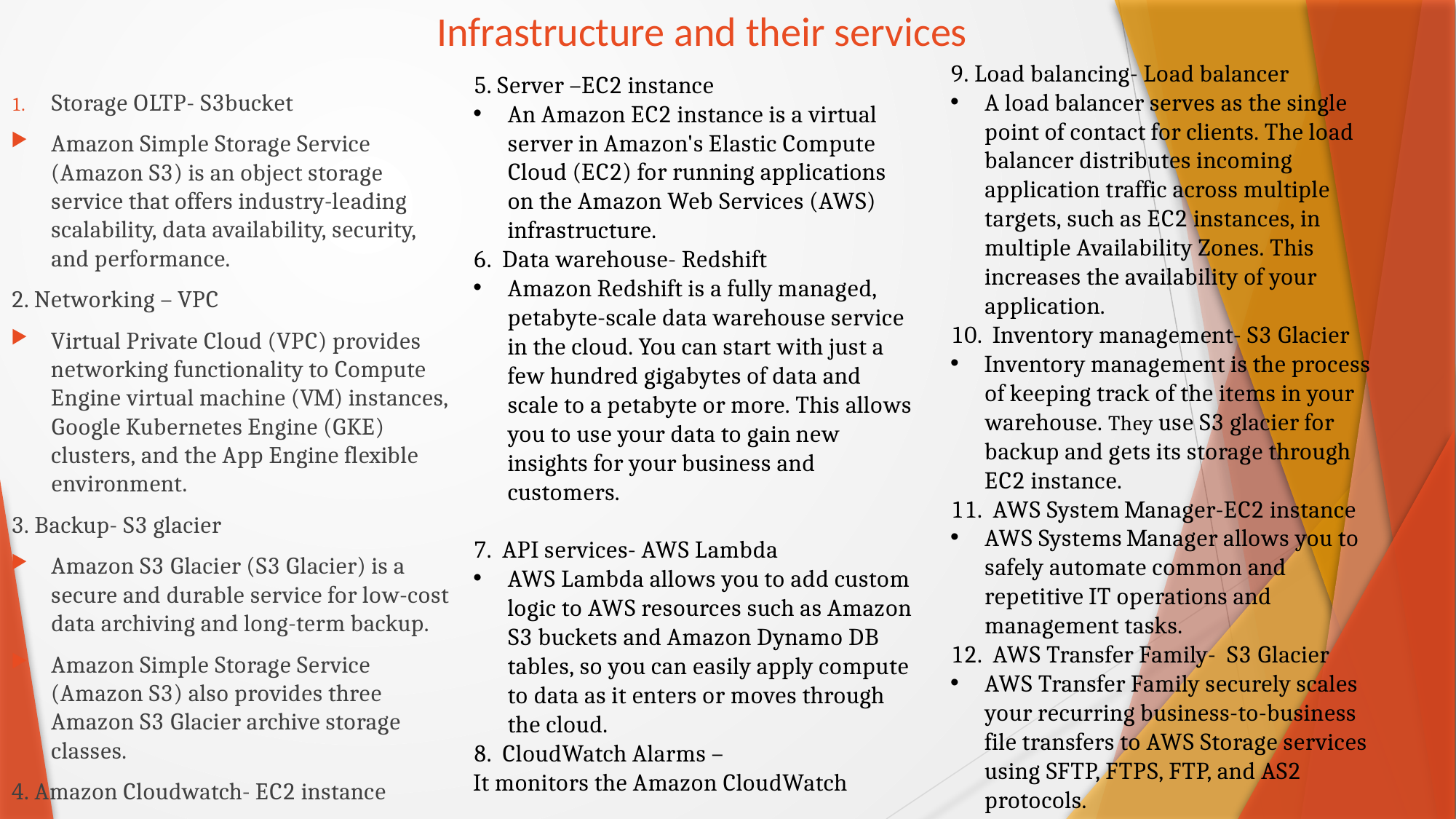

# Infrastructure and their services
9. Load balancing- Load balancer
A load balancer serves as the single point of contact for clients. The load balancer distributes incoming application traffic across multiple targets, such as EC2 instances, in multiple Availability Zones. This increases the availability of your application.
10.  Inventory management- S3 Glacier
Inventory management is the process of keeping track of the items in your warehouse. They use S3 glacier for backup and gets its storage through EC2 instance.
11.  AWS System Manager-EC2 instance
AWS Systems Manager allows you to safely automate common and repetitive IT operations and management tasks.
12.  AWS Transfer Family-  S3 Glacier
AWS Transfer Family securely scales your recurring business-to-business file transfers to AWS Storage services using SFTP, FTPS, FTP, and AS2 protocols.
5. Server –EC2 instance
An Amazon EC2 instance is a virtual server in Amazon's Elastic Compute Cloud (EC2) for running applications on the Amazon Web Services (AWS) infrastructure.
6.  Data warehouse- Redshift
Amazon Redshift is a fully managed, petabyte-scale data warehouse service in the cloud. You can start with just a few hundred gigabytes of data and scale to a petabyte or more. This allows you to use your data to gain new insights for your business and customers.

7.  API services- AWS Lambda
AWS Lambda allows you to add custom logic to AWS resources such as Amazon S3 buckets and Amazon Dynamo DB tables, so you can easily apply compute to data as it enters or moves through the cloud.
8.  CloudWatch Alarms –
It monitors the Amazon CloudWatch

Storage OLTP- S3bucket
Amazon Simple Storage Service (Amazon S3) is an object storage service that offers industry-leading scalability, data availability, security, and performance.
2. Networking – VPC
Virtual Private Cloud (VPC) provides networking functionality to Compute Engine virtual machine (VM) instances, Google Kubernetes Engine (GKE) clusters, and the App Engine flexible environment.
3. Backup- S3 glacier
Amazon S3 Glacier (S3 Glacier) is a secure and durable service for low-cost data archiving and long-term backup.
Amazon Simple Storage Service (Amazon S3) also provides three Amazon S3 Glacier archive storage classes.
4. Amazon Cloudwatch- EC2 instance